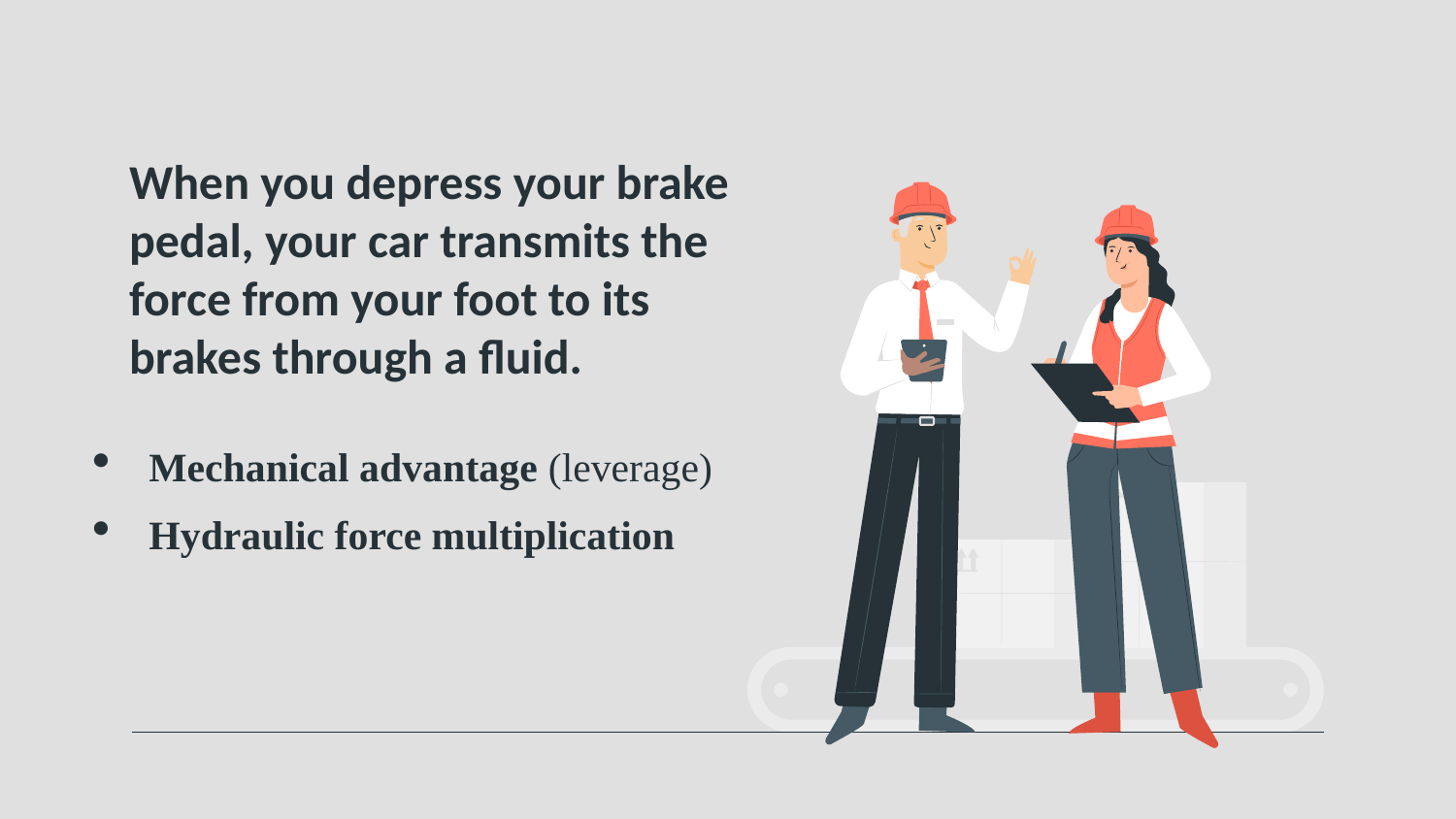

# When you depress your brake pedal, your car transmits the force from your foot to its brakes through a fluid.

Mechanical advantage (leverage)
Hydraulic force multiplication